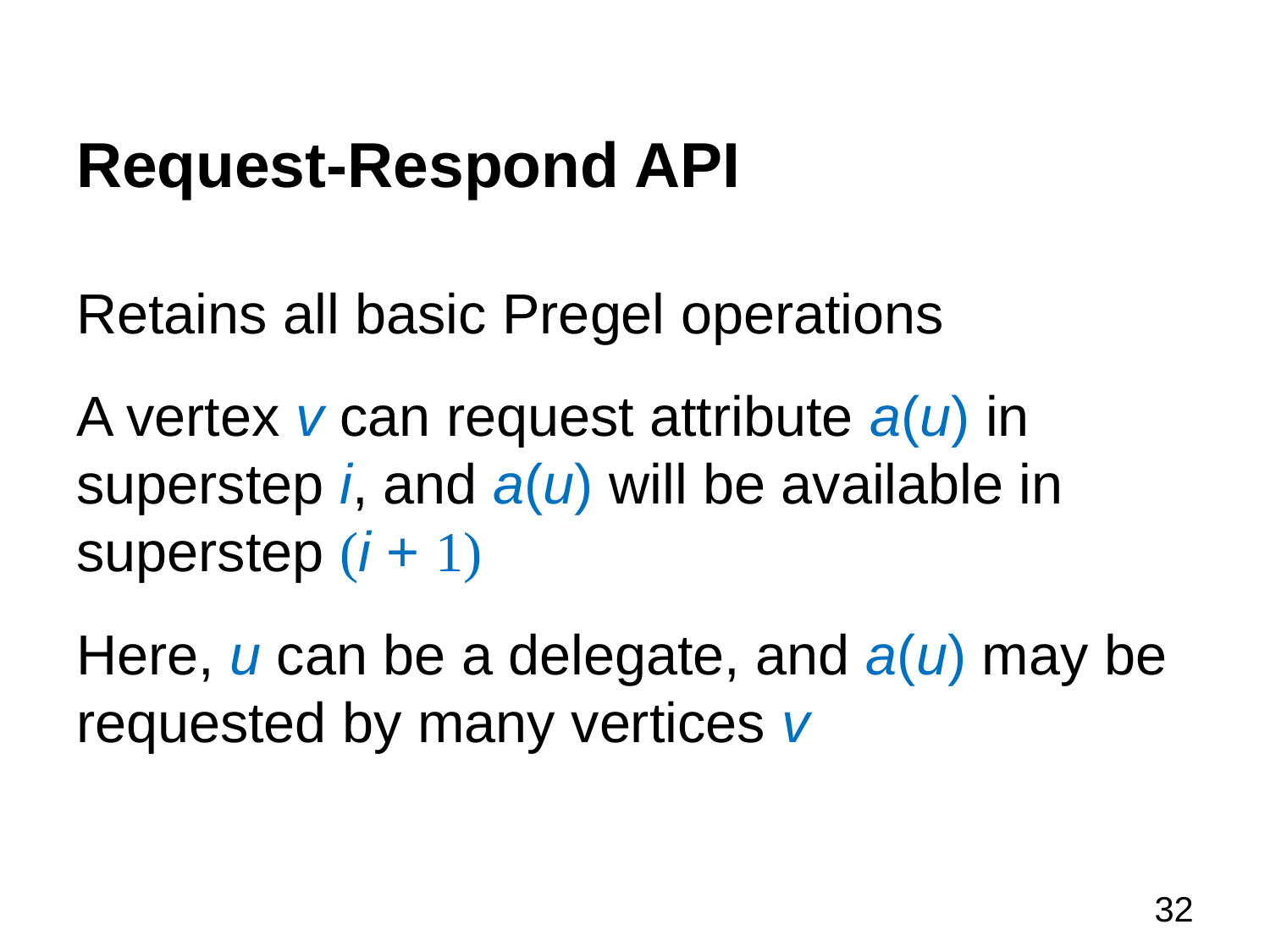

# Request-Respond API
Retains all basic Pregel operations
A vertex v can request attribute a(u) in superstep i, and a(u) will be available in superstep (i + 1)
Here, u can be a delegate, and a(u) may be requested by many vertices v
32